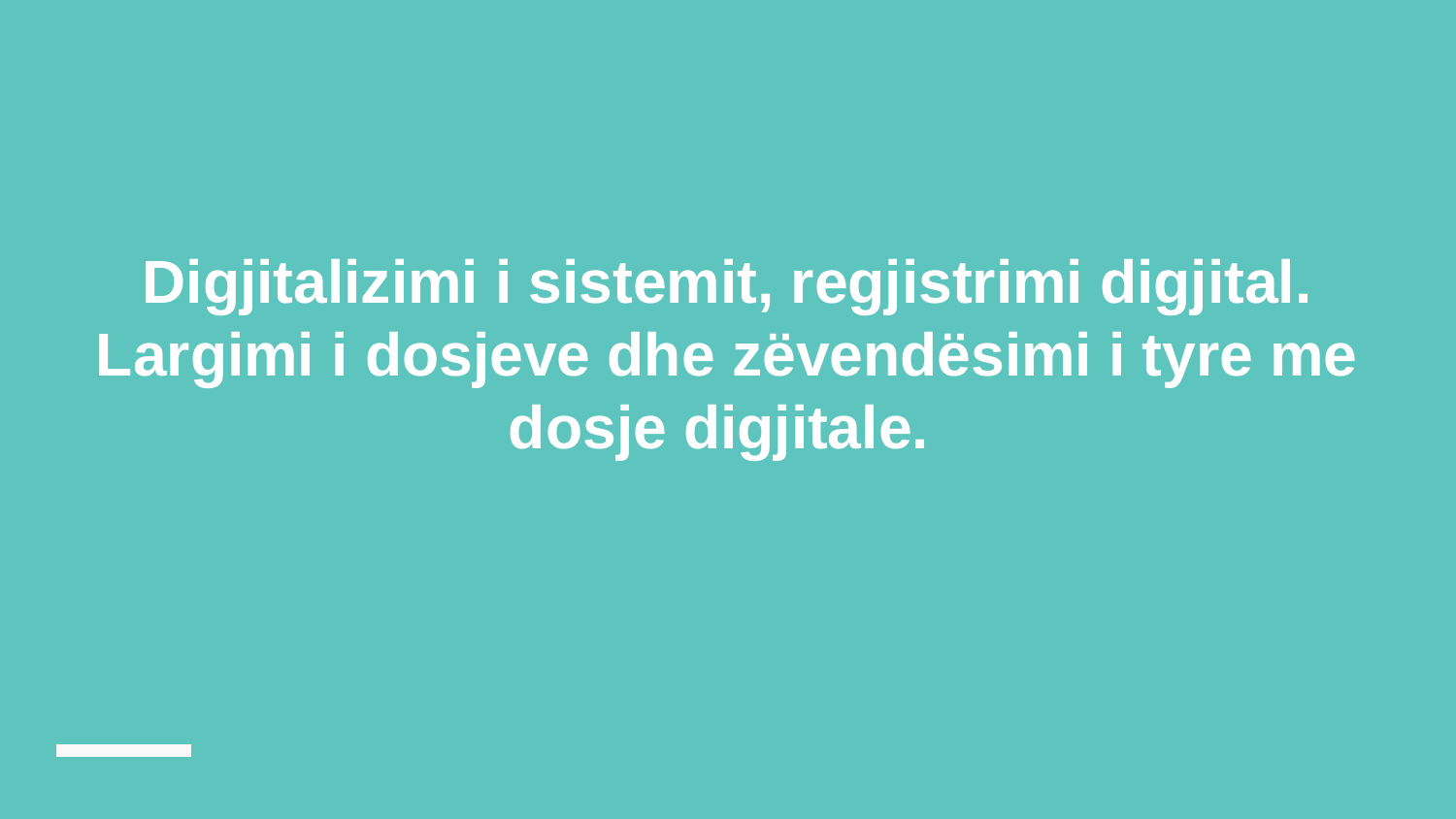

# Digjitalizimi i sistemit, regjistrimi digjital. Largimi i dosjeve dhe zëvendësimi i tyre me dosje digjitale.